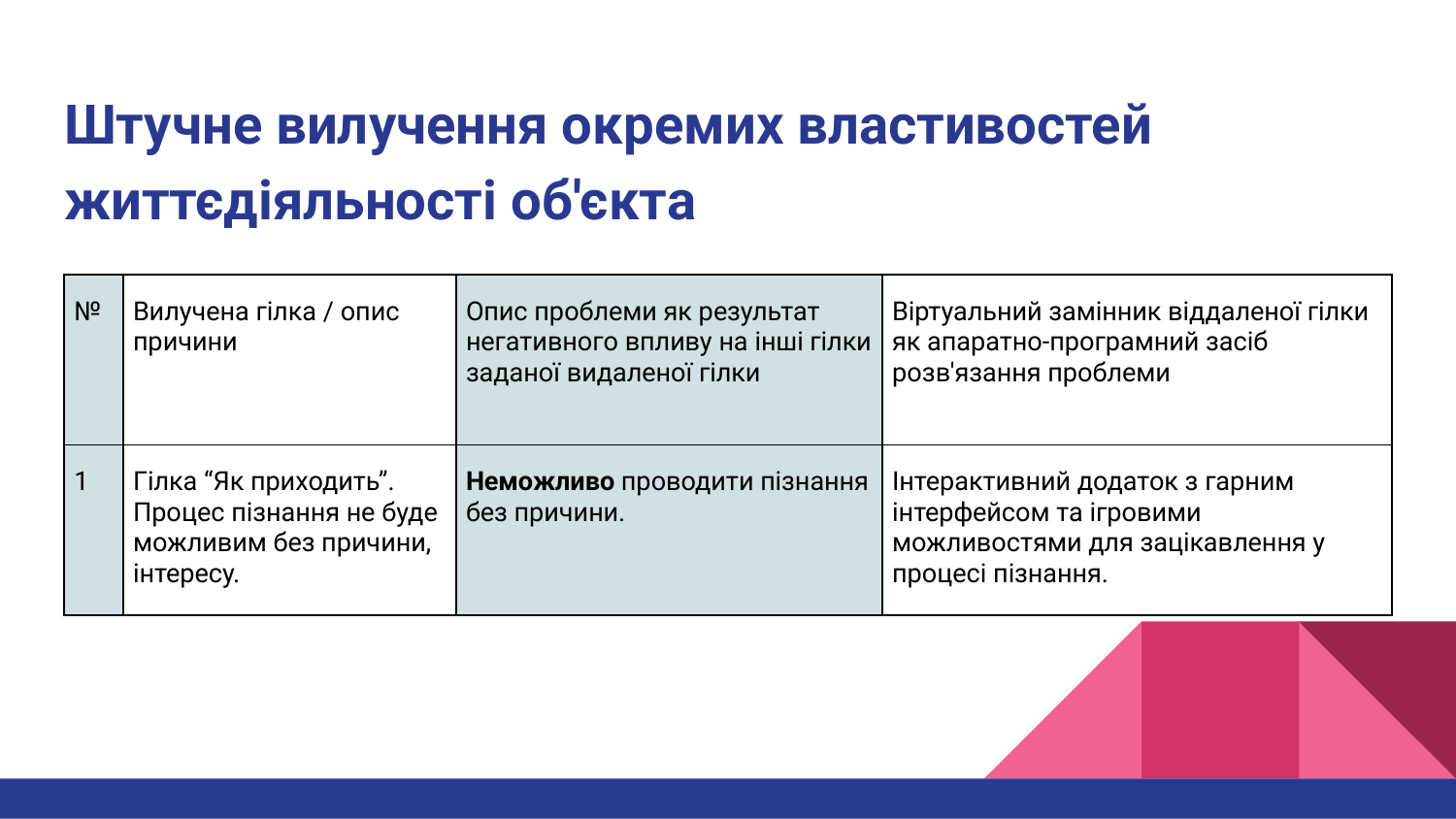

# Штучне вилучення окремих властивостей життєдіяльності об'єкта
| № | Вилучена гілка / опис причини | Опис проблеми як результат негативного впливу на інші гілки заданої видаленої гілки | Віртуальний замінник віддаленої гілки як апаратно-програмний засіб розв'язання проблеми |
| --- | --- | --- | --- |
| 1 | Гілка “Як приходить”. Процес пізнання не буде можливим без причини, інтересу. | Неможливо проводити пізнання без причини. | Інтерактивний додаток з гарним інтерфейсом та ігровими можливостями для зацікавлення у процесі пізнання. |